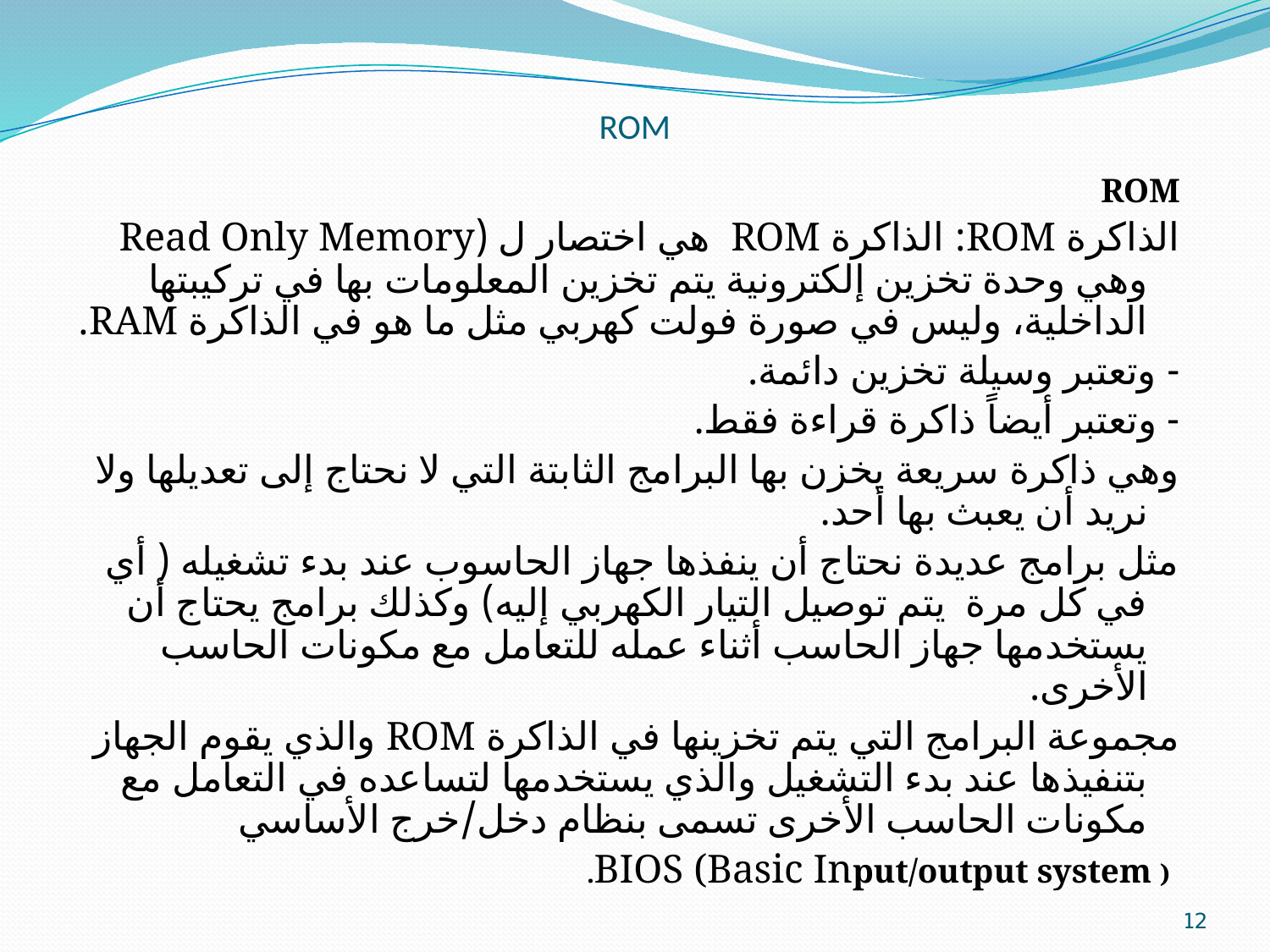

# ROM
ROM
الذاكرة ROM: الذاكرة ROM  هي اختصار ل (Read Only Memory وهي وحدة تخزين إلكترونية يتم تخزين المعلومات بها في تركيبتها الداخلية، وليس في صورة فولت كهربي مثل ما هو في الذاكرة RAM.
- وتعتبر وسيلة تخزين دائمة.
- وتعتبر أيضاً ذاكرة قراءة فقط.
وهي ذاكرة سريعة يخزن بها البرامج الثابتة التي لا نحتاج إلى تعديلها ولا نريد أن يعبث بها أحد.
مثل برامج عديدة نحتاج أن ينفذها جهاز الحاسوب عند بدء تشغيله ( أي في كل مرة  يتم توصيل التيار الكهربي إليه) وكذلك برامج يحتاج أن يستخدمها جهاز الحاسب أثناء عمله للتعامل مع مكونات الحاسب الأخرى.
مجموعة البرامج التي يتم تخزينها في الذاكرة ROM والذي يقوم الجهاز بتنفيذها عند بدء التشغيل والذي يستخدمها لتساعده في التعامل مع مكونات الحاسب الأخرى تسمى بنظام دخل/خرج الأساسي
 BIOS (Basic Input/output system ).
12